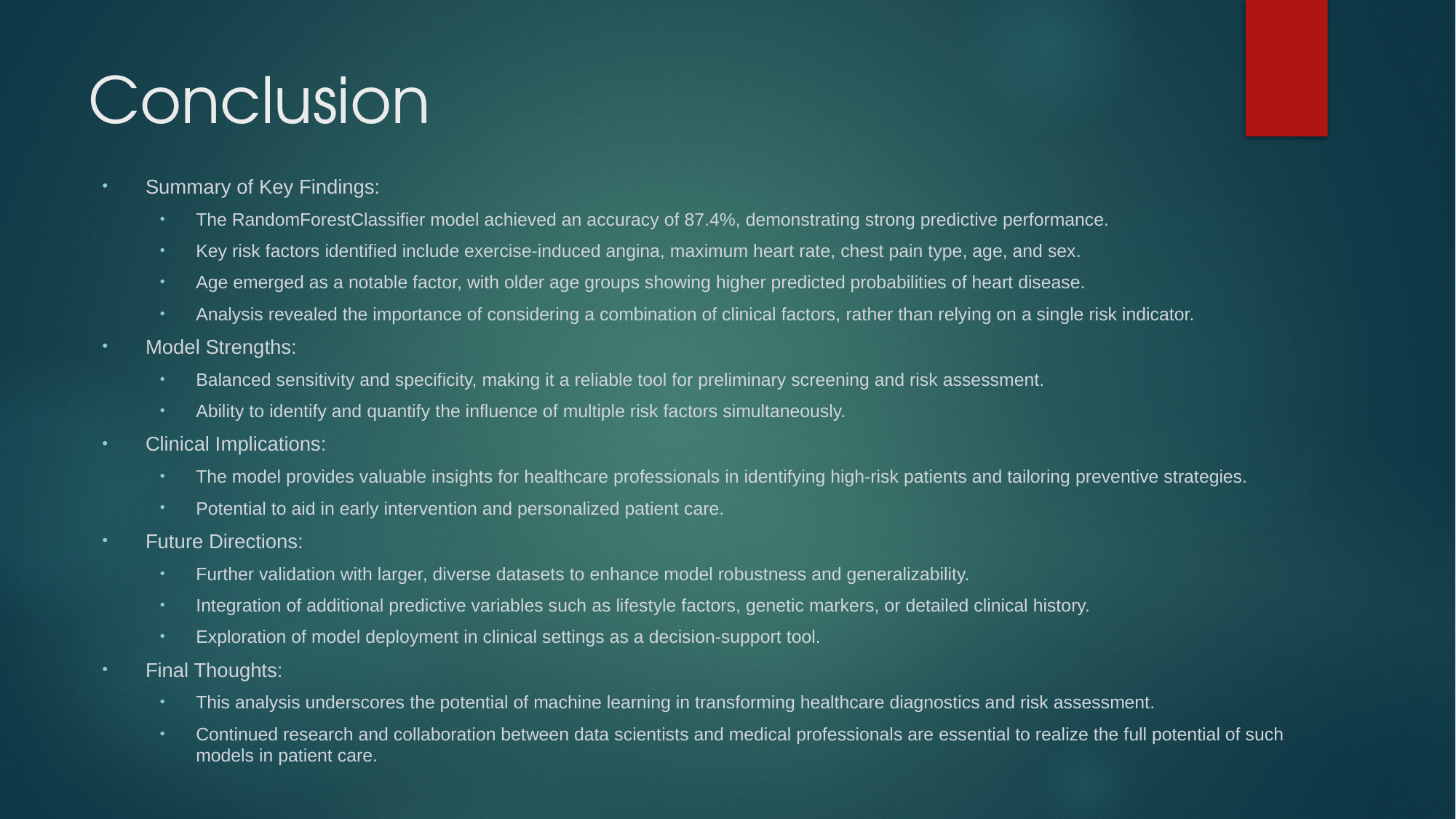

# Conclusion
Summary of Key Findings:
The RandomForestClassifier model achieved an accuracy of 87.4%, demonstrating strong predictive performance.
Key risk factors identified include exercise-induced angina, maximum heart rate, chest pain type, age, and sex.
Age emerged as a notable factor, with older age groups showing higher predicted probabilities of heart disease.
Analysis revealed the importance of considering a combination of clinical factors, rather than relying on a single risk indicator.
Model Strengths:
Balanced sensitivity and specificity, making it a reliable tool for preliminary screening and risk assessment.
Ability to identify and quantify the influence of multiple risk factors simultaneously.
Clinical Implications:
The model provides valuable insights for healthcare professionals in identifying high-risk patients and tailoring preventive strategies.
Potential to aid in early intervention and personalized patient care.
Future Directions:
Further validation with larger, diverse datasets to enhance model robustness and generalizability.
Integration of additional predictive variables such as lifestyle factors, genetic markers, or detailed clinical history.
Exploration of model deployment in clinical settings as a decision-support tool.
Final Thoughts:
This analysis underscores the potential of machine learning in transforming healthcare diagnostics and risk assessment.
Continued research and collaboration between data scientists and medical professionals are essential to realize the full potential of such models in patient care.